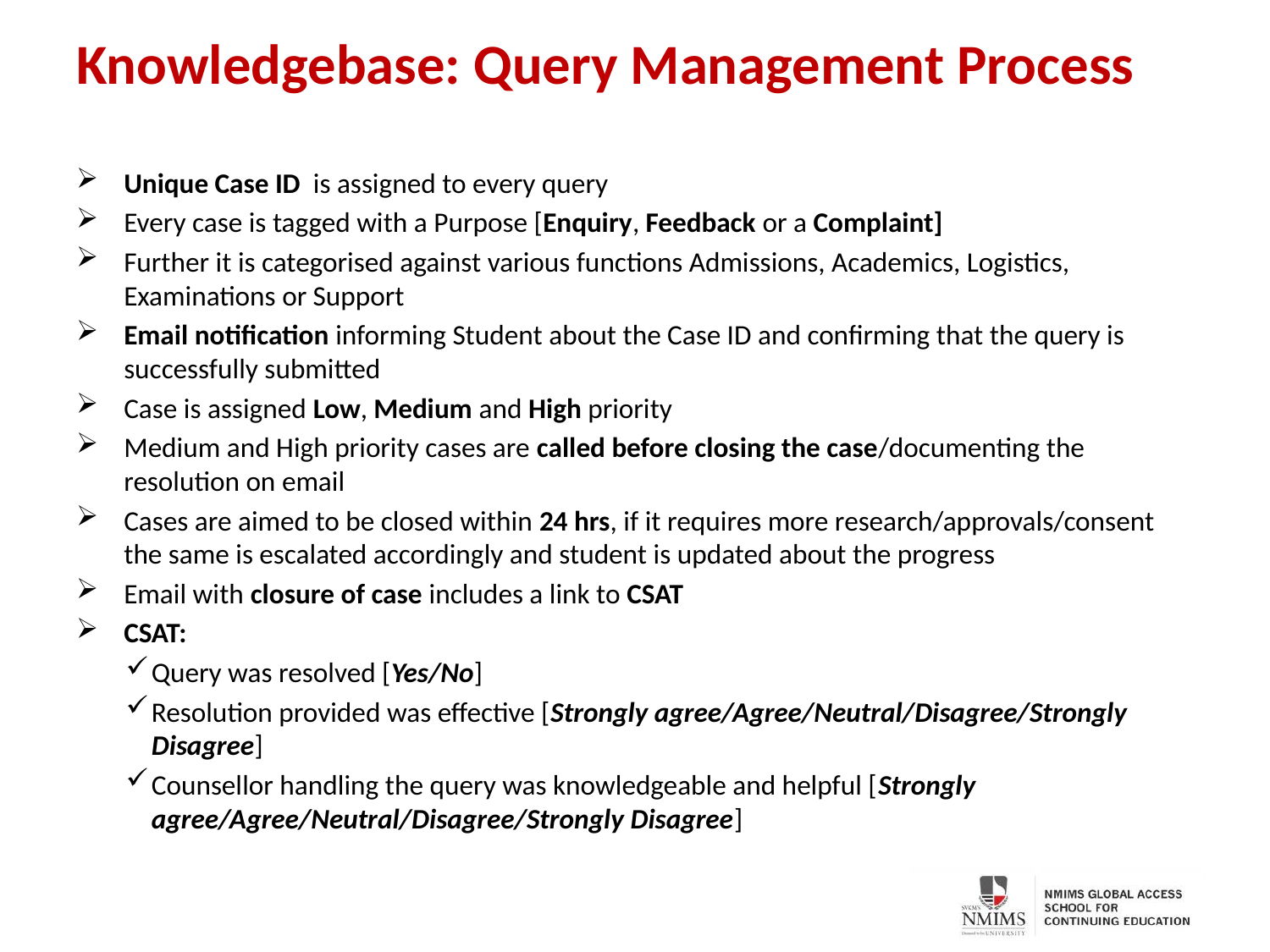

# Knowledgebase: Query Management Process
Unique Case ID  is assigned to every query
Every case is tagged with a Purpose [Enquiry, Feedback or a Complaint]
Further it is categorised against various functions Admissions, Academics, Logistics, Examinations or Support
Email notification informing Student about the Case ID and confirming that the query is successfully submitted
Case is assigned Low, Medium and High priority
Medium and High priority cases are called before closing the case/documenting the resolution on email
Cases are aimed to be closed within 24 hrs, if it requires more research/approvals/consent the same is escalated accordingly and student is updated about the progress
Email with closure of case includes a link to CSAT
CSAT:
Query was resolved [Yes/No]
Resolution provided was effective [Strongly agree/Agree/Neutral/Disagree/Strongly Disagree]
Counsellor handling the query was knowledgeable and helpful [Strongly agree/Agree/Neutral/Disagree/Strongly Disagree]